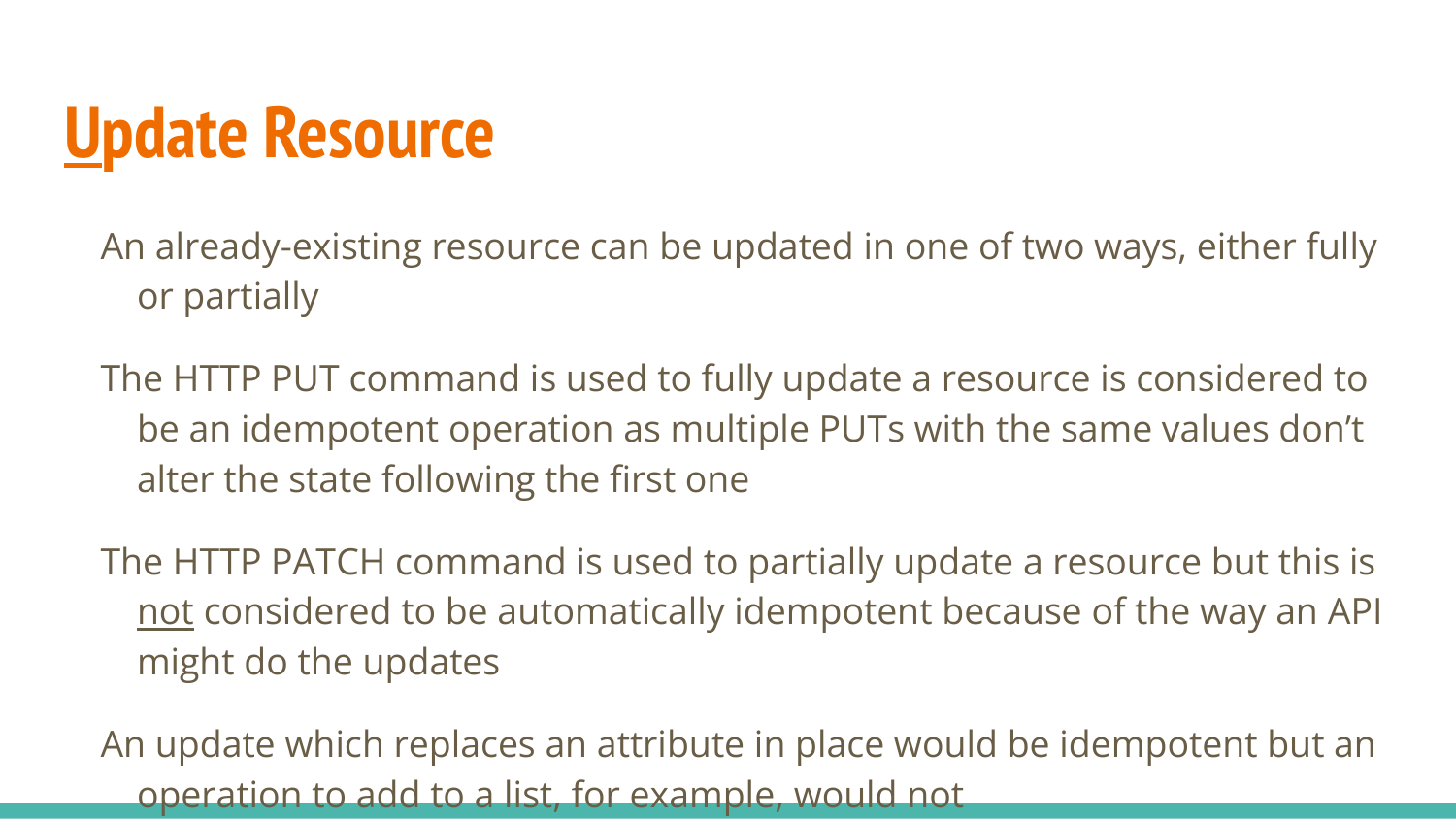

# Update Resource
An already-existing resource can be updated in one of two ways, either fully or partially
The HTTP PUT command is used to fully update a resource is considered to be an idempotent operation as multiple PUTs with the same values don’t alter the state following the first one
The HTTP PATCH command is used to partially update a resource but this is not considered to be automatically idempotent because of the way an API might do the updates
An update which replaces an attribute in place would be idempotent but an operation to add to a list, for example, would not